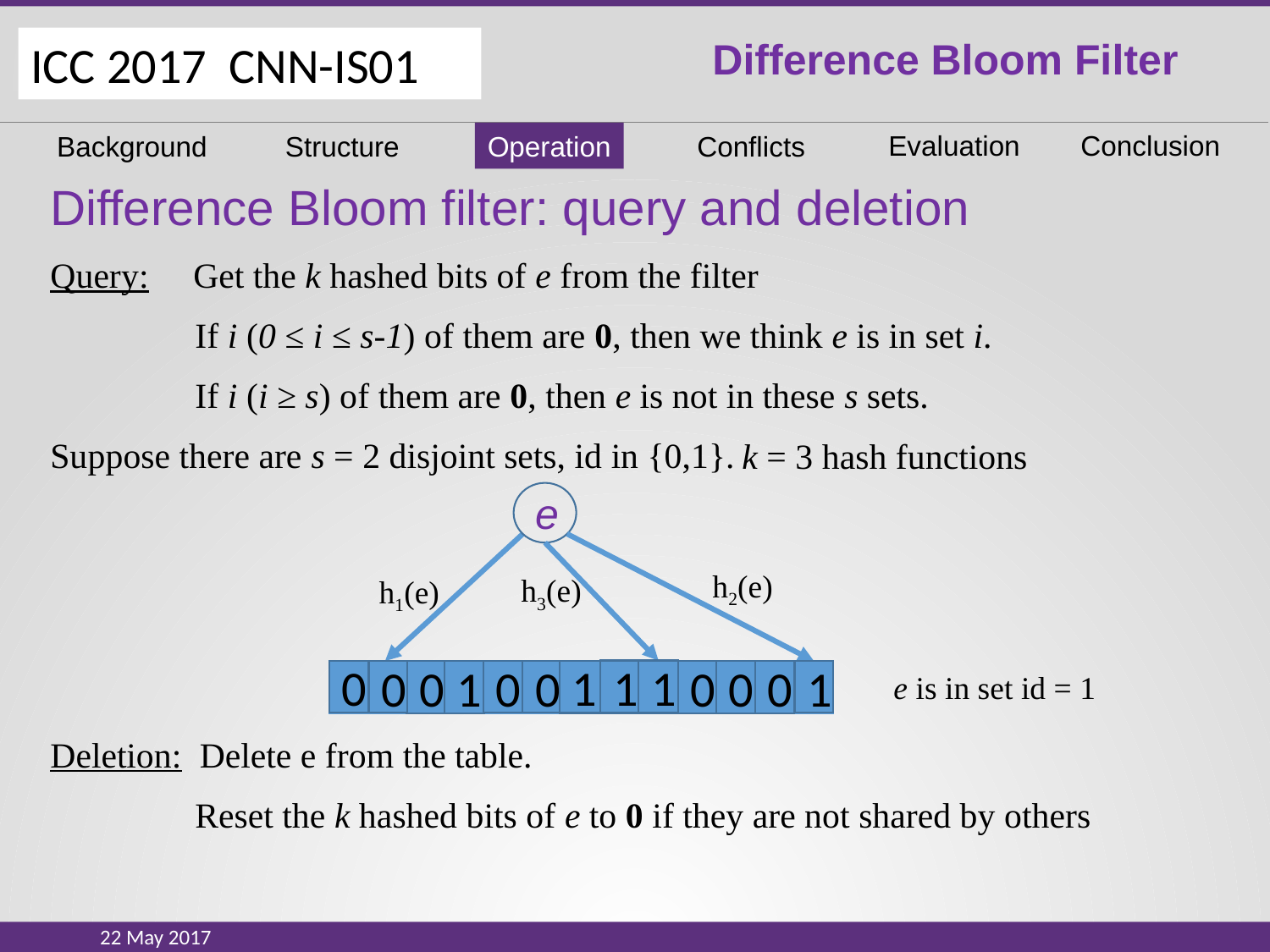

Difference Bloom Filter
ICC 2017  CNN-IS01
Evaluation
Conclusion
Background
Structure
Operation
Conflicts
Difference Bloom filter: query and deletion
Query:     Get the k hashed bits of e from the filter
	  If i (0 ≤ i ≤ s-1) of them are 0, then we think e is in set i.
	  If i (i ≥ s) of them are 0, then e is not in these s sets.
Suppose there are s = 2 disjoint sets, id in {0,1}.

Deletion:  Delete e from the table.
	  Reset the k hashed bits of e to 0 if they are not shared by others

k = 3 hash functions
e
h2(e)
h3(e)
h1(e)
1
1
1
0
0
0
0
0
1
0
0
1
0

e is in set id = 1
22 May 2017
12